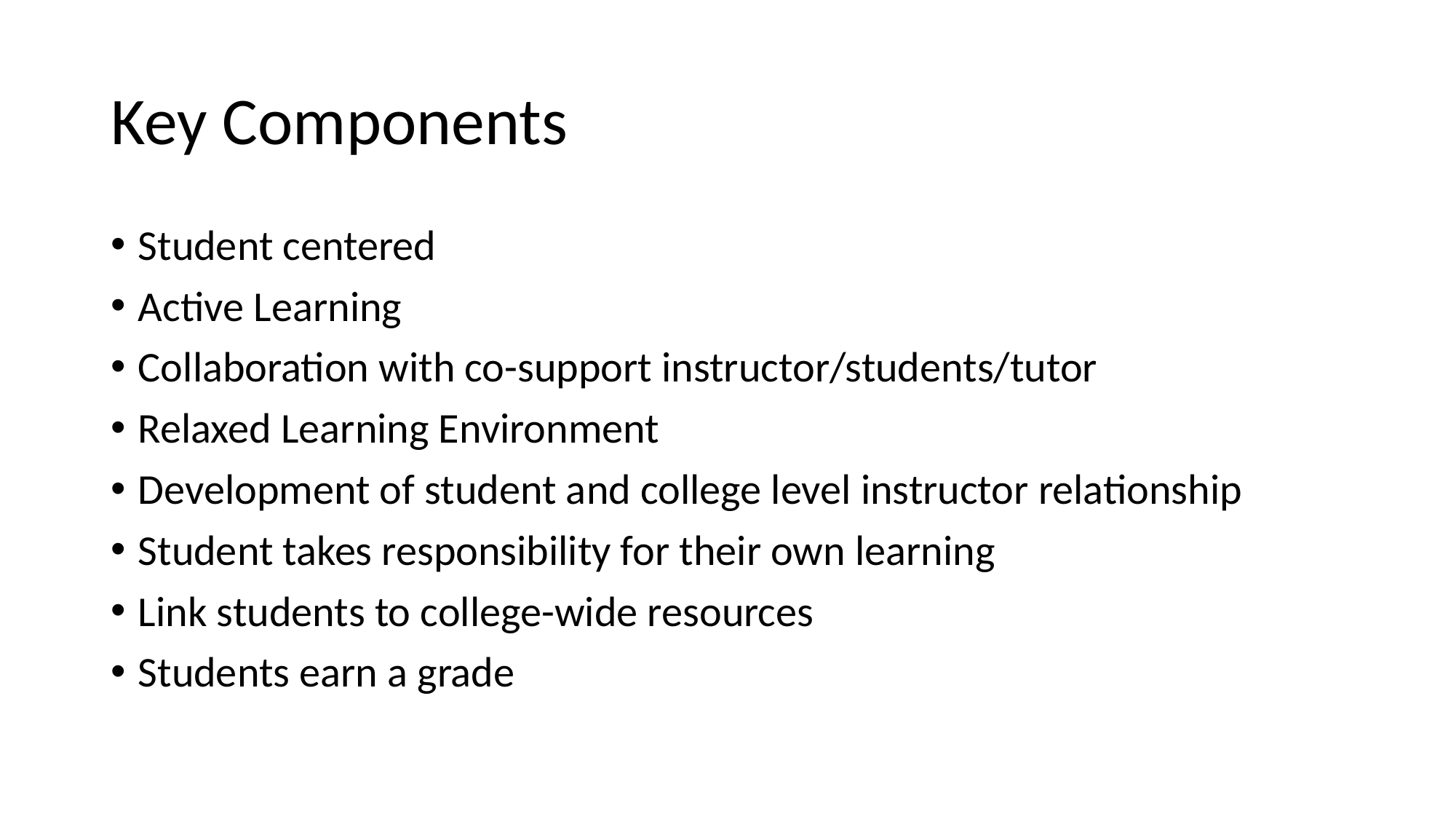

# Key Components
Student centered
Active Learning
Collaboration with co-support instructor/students/tutor
Relaxed Learning Environment
Development of student and college level instructor relationship
Student takes responsibility for their own learning
Link students to college-wide resources
Students earn a grade